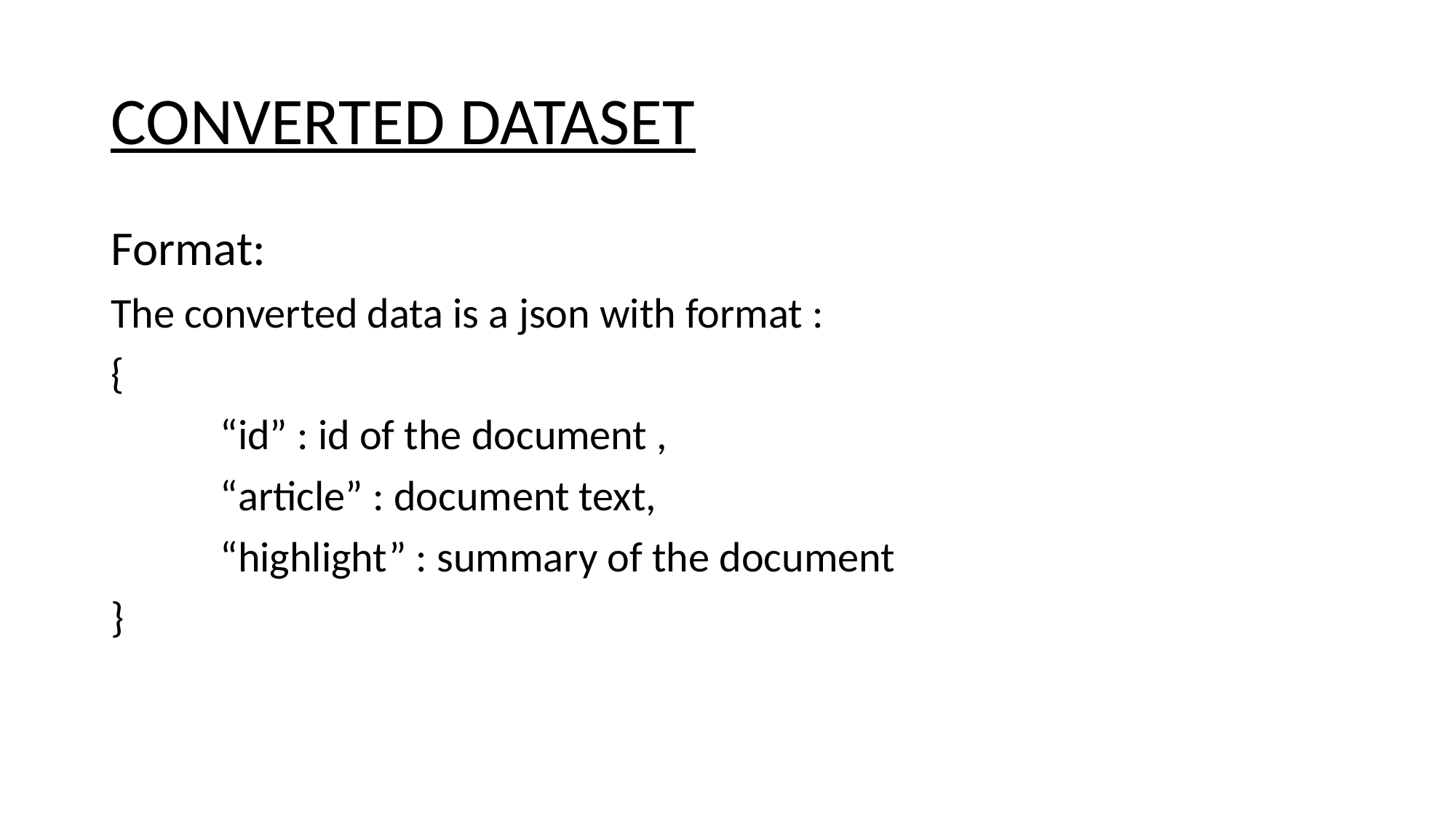

# CONVERTED DATASET
Format:
The converted data is a json with format :
{
	“id” : id of the document ,
	“article” : document text,
	“highlight” : summary of the document
}